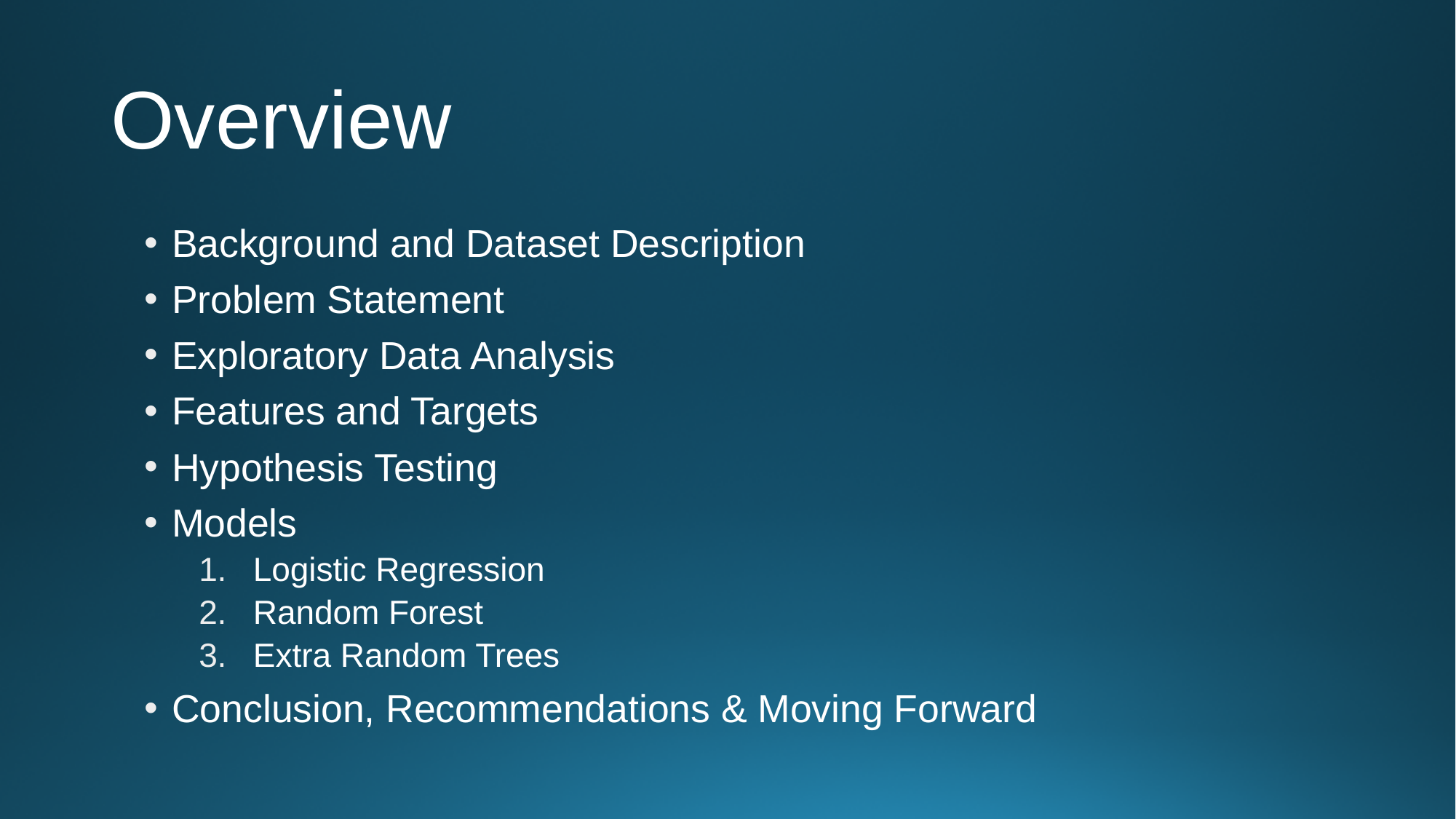

# Overview
Background and Dataset Description
Problem Statement
Exploratory Data Analysis
Features and Targets
Hypothesis Testing
Models
Logistic Regression
Random Forest
Extra Random Trees
Conclusion, Recommendations & Moving Forward